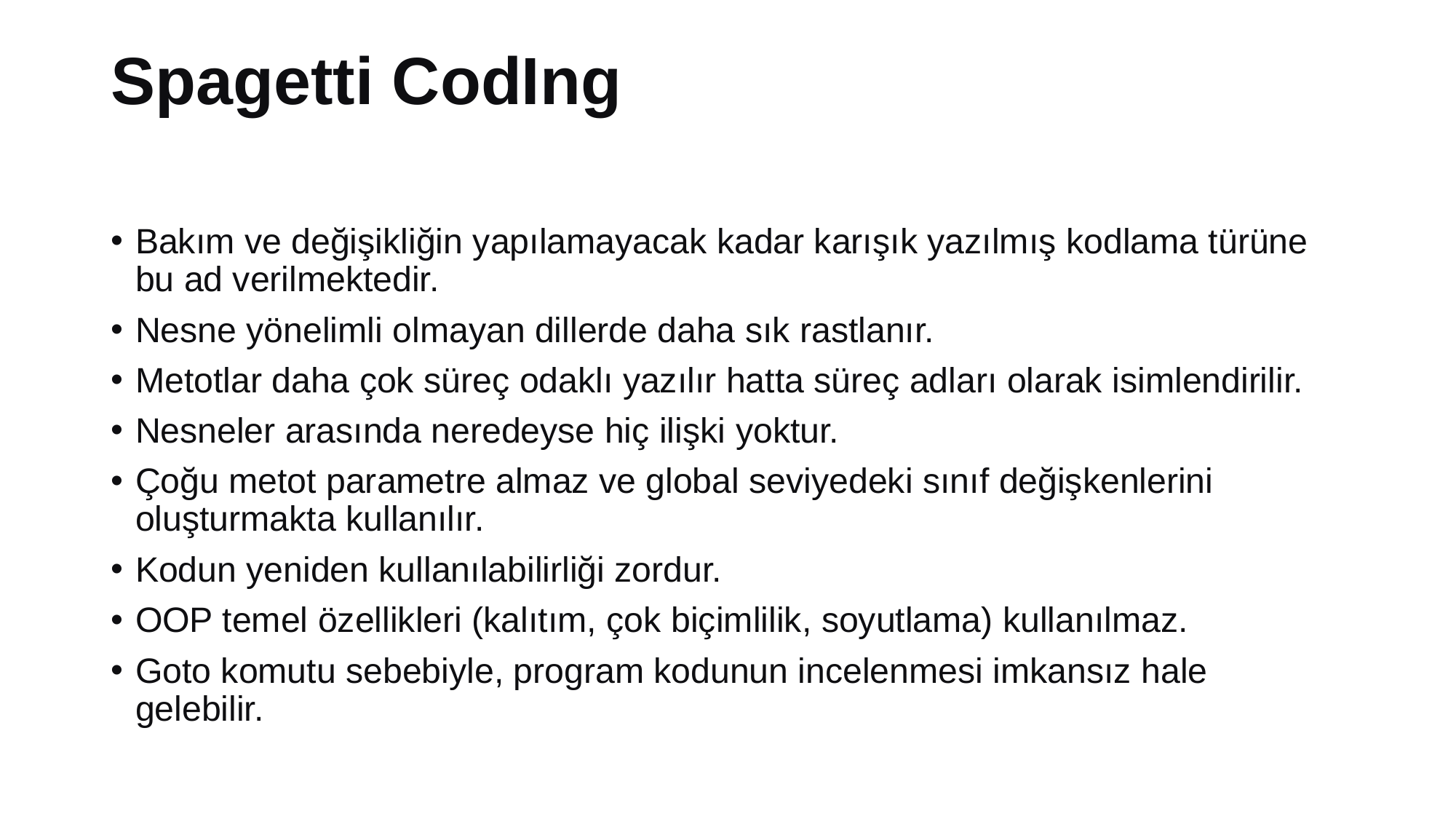

# Spagetti CodIng
Bakım ve değişikliğin yapılamayacak kadar karışık yazılmış kodlama türüne bu ad verilmektedir.
Nesne yönelimli olmayan dillerde daha sık rastlanır.
Metotlar daha çok süreç odaklı yazılır hatta süreç adları olarak isimlendirilir.
Nesneler arasında neredeyse hiç ilişki yoktur.
Çoğu metot parametre almaz ve global seviyedeki sınıf değişkenlerini oluşturmakta kullanılır.
Kodun yeniden kullanılabilirliği zordur.
OOP temel özellikleri (kalıtım, çok biçimlilik, soyutlama) kullanılmaz.
Goto komutu sebebiyle, program kodunun incelenmesi imkansız hale gelebilir.